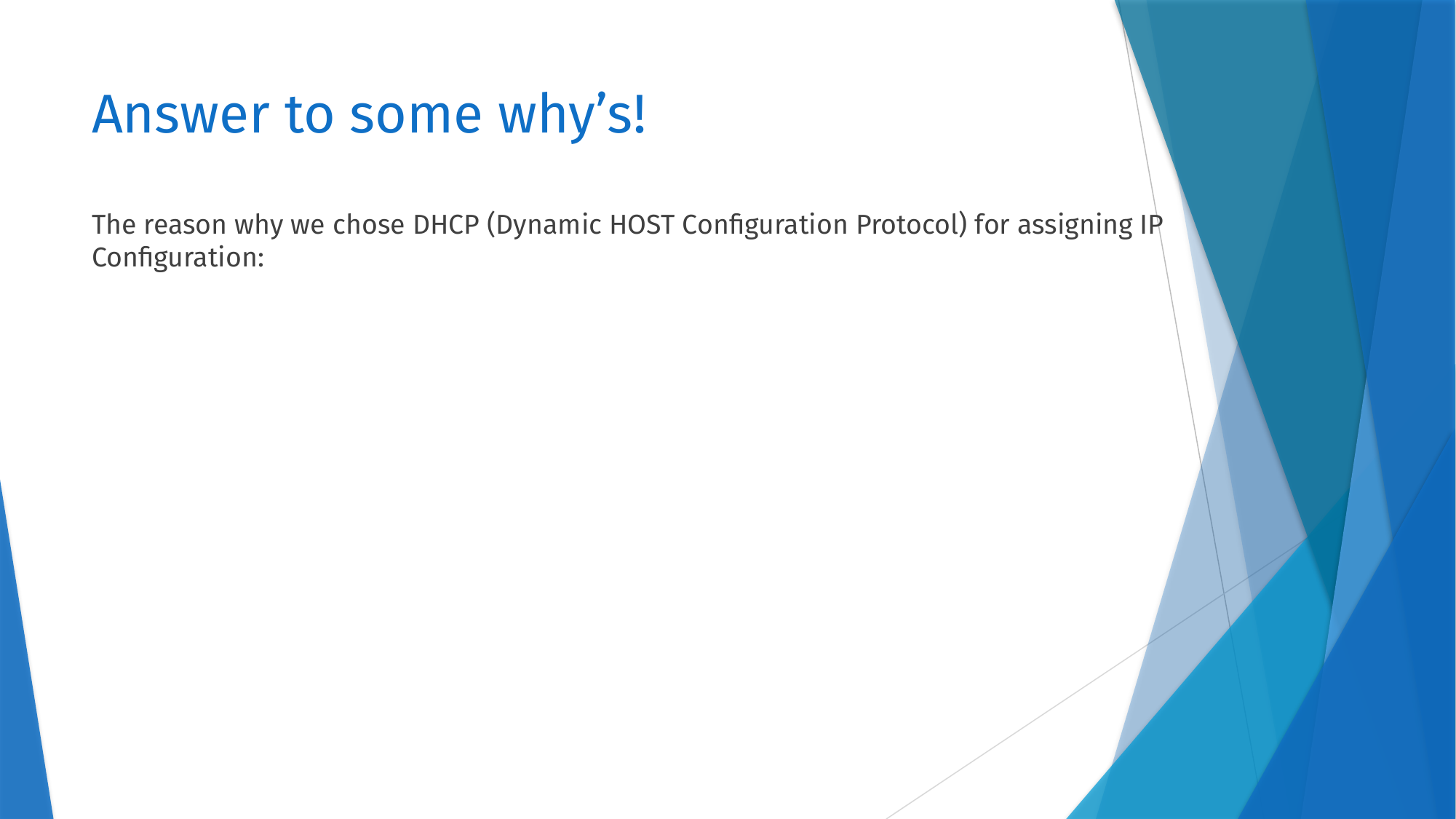

# Answer to some why’s!
The reason why we chose DHCP (Dynamic HOST Configuration Protocol) for assigning IP Configuration: